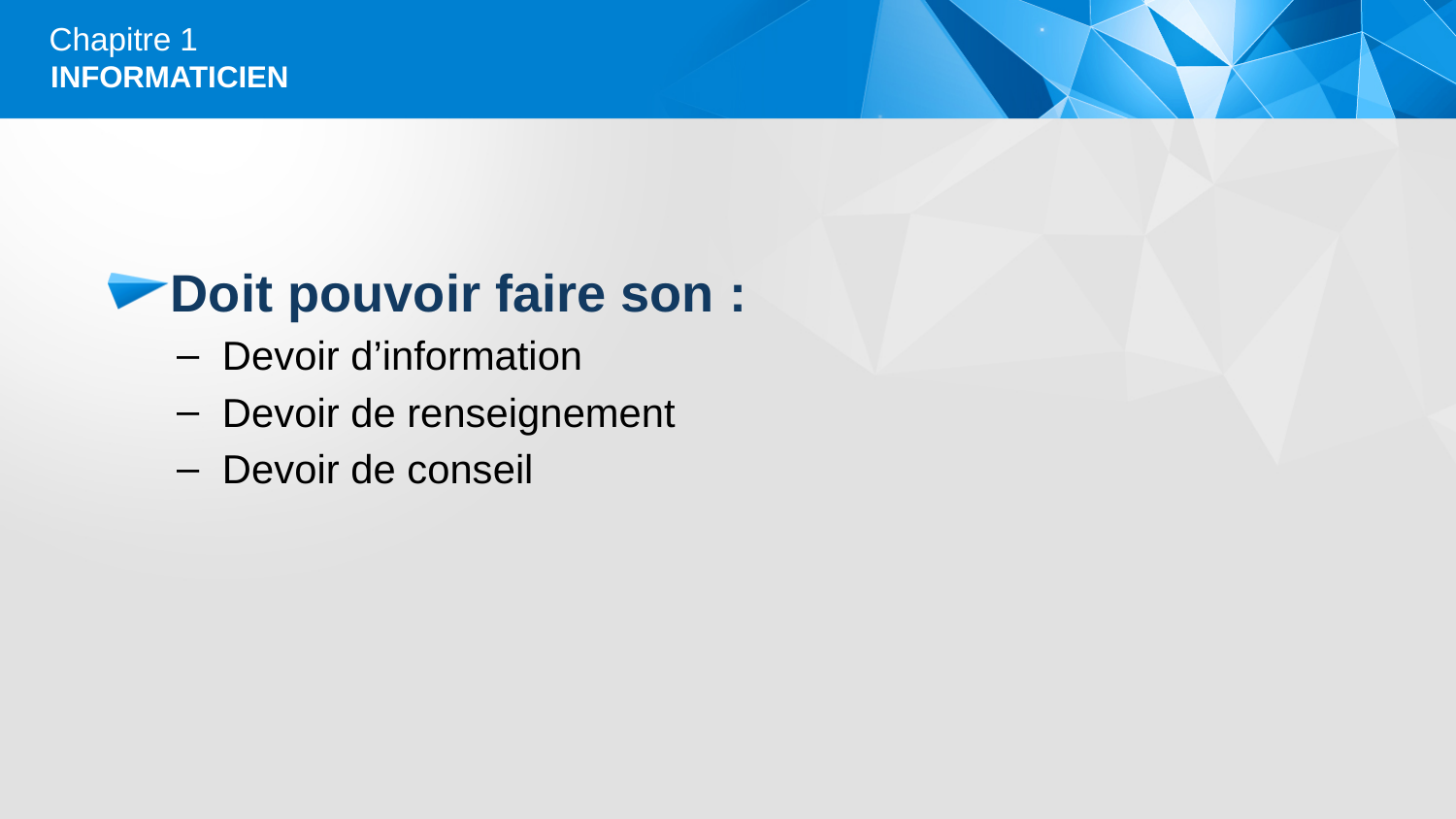

# Chapitre 1
INFORMATICIEN

Doit pouvoir faire son :
Devoir d’information
Devoir de renseignement
Devoir de conseil